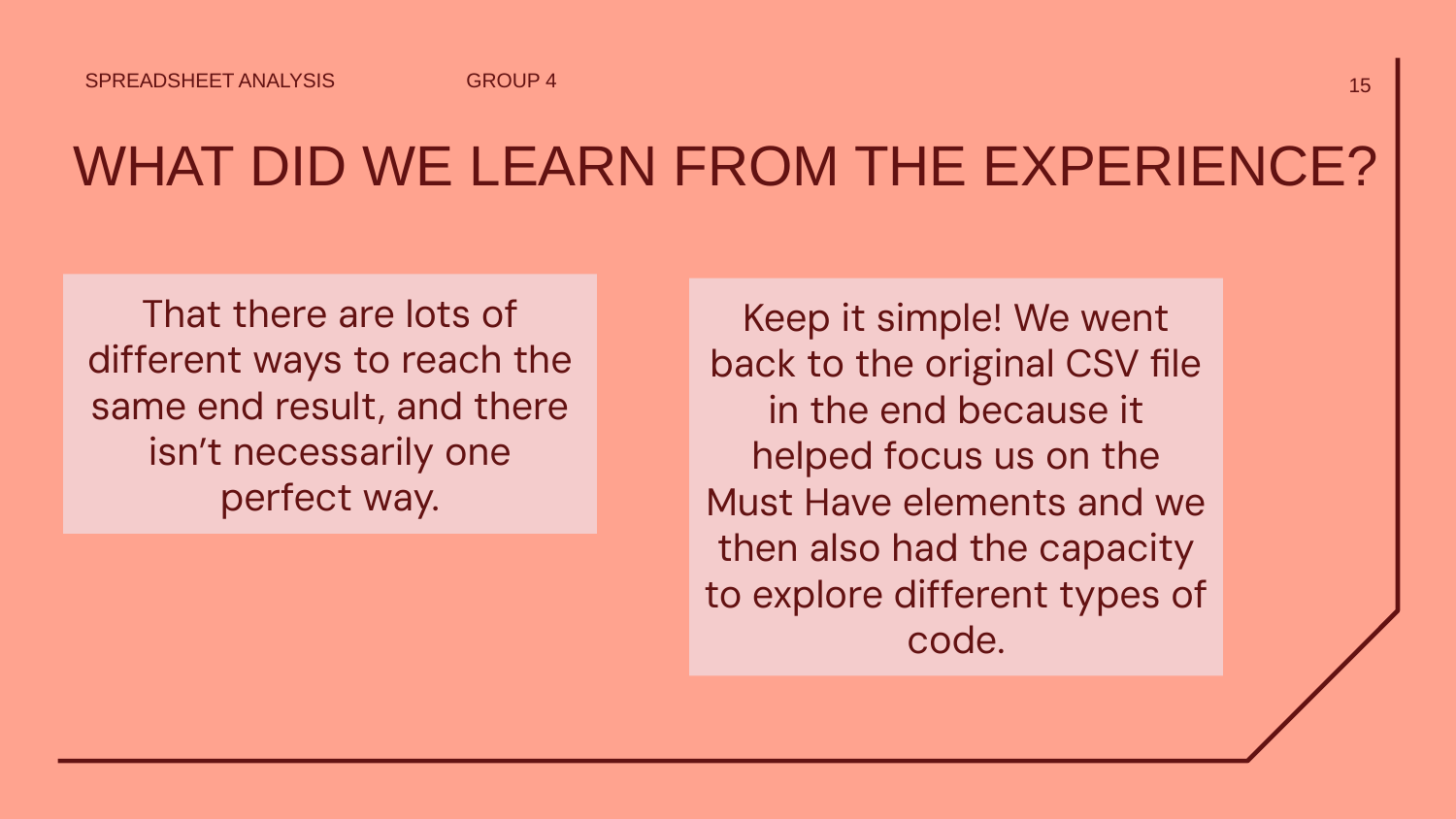

SPREADSHEET ANALYSIS
GROUP 4
15
# WHAT DID WE LEARN FROM THE EXPERIENCE?
That there are lots of different ways to reach the same end result, and there isn’t necessarily one perfect way.
Keep it simple! We went back to the original CSV file in the end because it helped focus us on the Must Have elements and we then also had the capacity to explore different types of code.